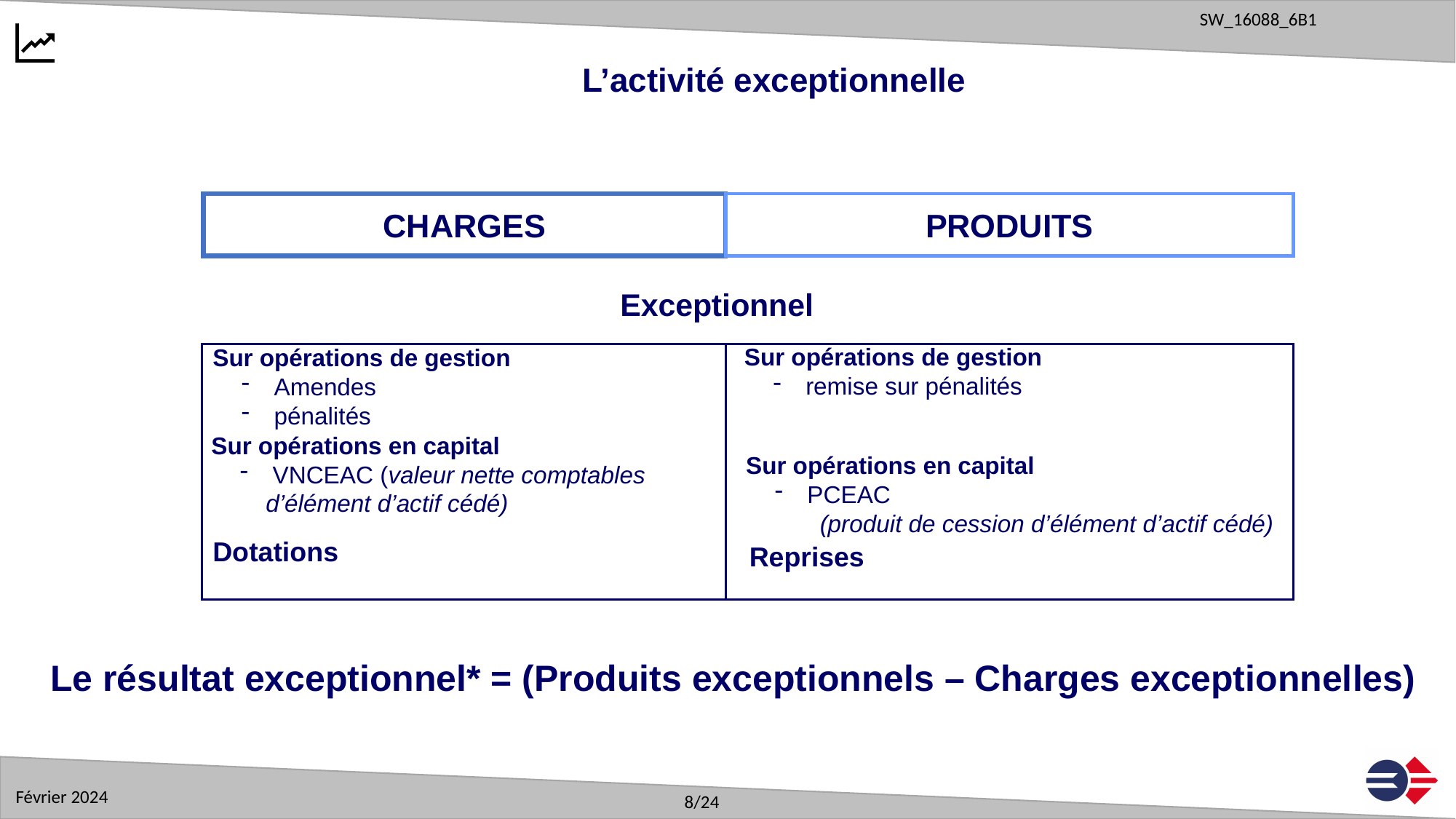

L’activité exceptionnelle
CHARGES
PRODUITS
Exceptionnel
Sur opérations de gestion
 remise sur pénalités

Sur opérations de gestion
 Amendes
 pénalités

Sur opérations en capital
 VNCEAC (valeur nette comptables d’élément d’actif cédé)
Sur opérations en capital
 PCEAC
           (produit de cession d’élément d’actif cédé)
Dotations
Reprises
Le résultat exceptionnel* = (Produits exceptionnels – Charges exceptionnelles)